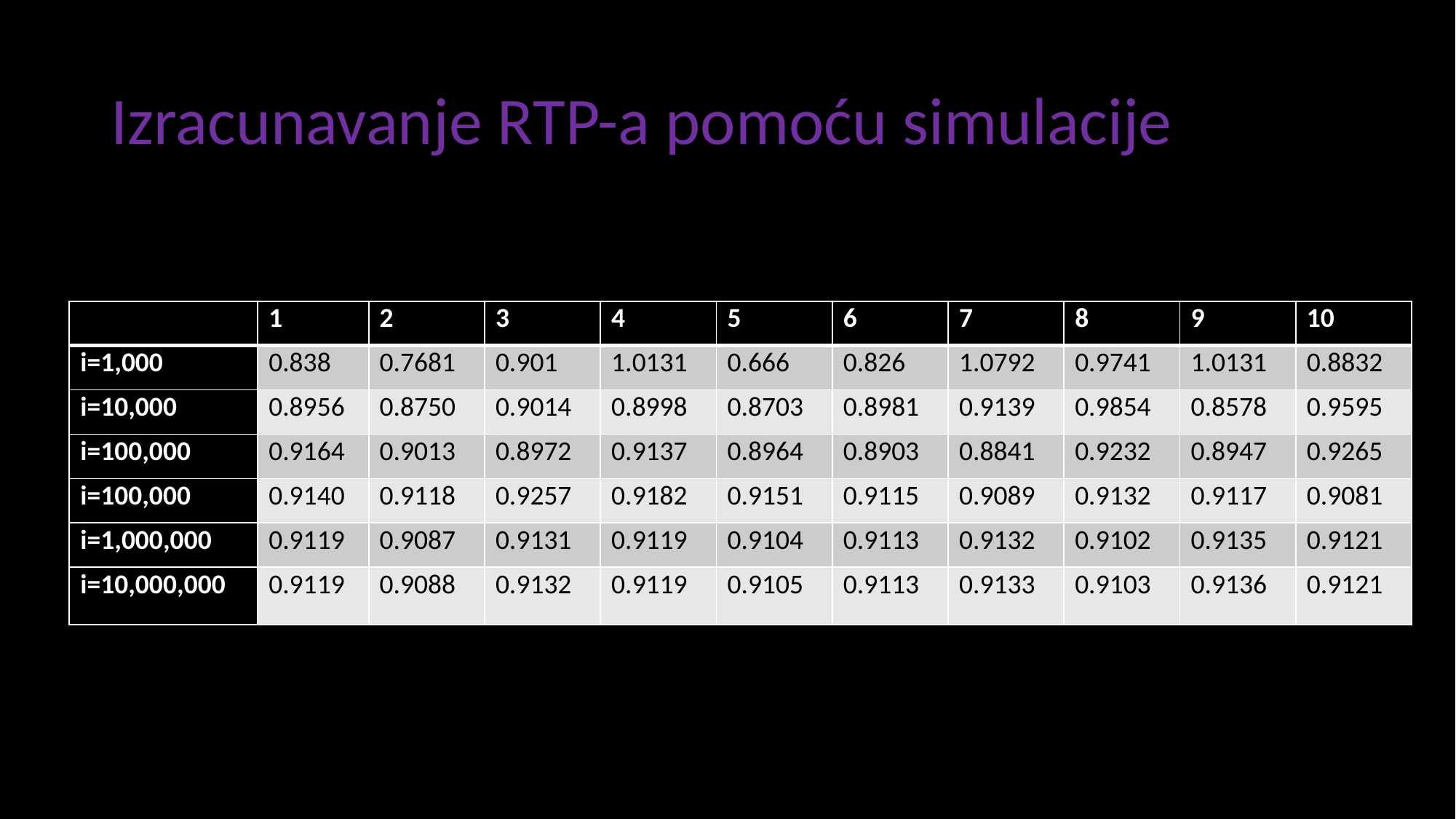

# Izracunavanje RTP-a pomoću simulacije
|  | 1 | 2 | 3 | 4 | 5 | 6 | 7 | 8 | 9 | 10 |
| --- | --- | --- | --- | --- | --- | --- | --- | --- | --- | --- |
| i=1,000 | 0.838 | 0.7681 | 0.901 | 1.0131 | 0.666 | 0.826 | 1.0792 | 0.9741 | 1.0131 | 0.8832 |
| i=10,000 | 0.8956 | 0.8750 | 0.9014 | 0.8998 | 0.8703 | 0.8981 | 0.9139 | 0.9854 | 0.8578 | 0.9595 |
| i=100,000 | 0.9164 | 0.9013 | 0.8972 | 0.9137 | 0.8964 | 0.8903 | 0.8841 | 0.9232 | 0.8947 | 0.9265 |
| i=100,000 | 0.9140 | 0.9118 | 0.9257 | 0.9182 | 0.9151 | 0.9115 | 0.9089 | 0.9132 | 0.9117 | 0.9081 |
| i=1,000,000 | 0.9119 | 0.9087 | 0.9131 | 0.9119 | 0.9104 | 0.9113 | 0.9132 | 0.9102 | 0.9135 | 0.9121 |
| i=10,000,000 | 0.9119 | 0.9088 | 0.9132 | 0.9119 | 0.9105 | 0.9113 | 0.9133 | 0.9103 | 0.9136 | 0.9121 |